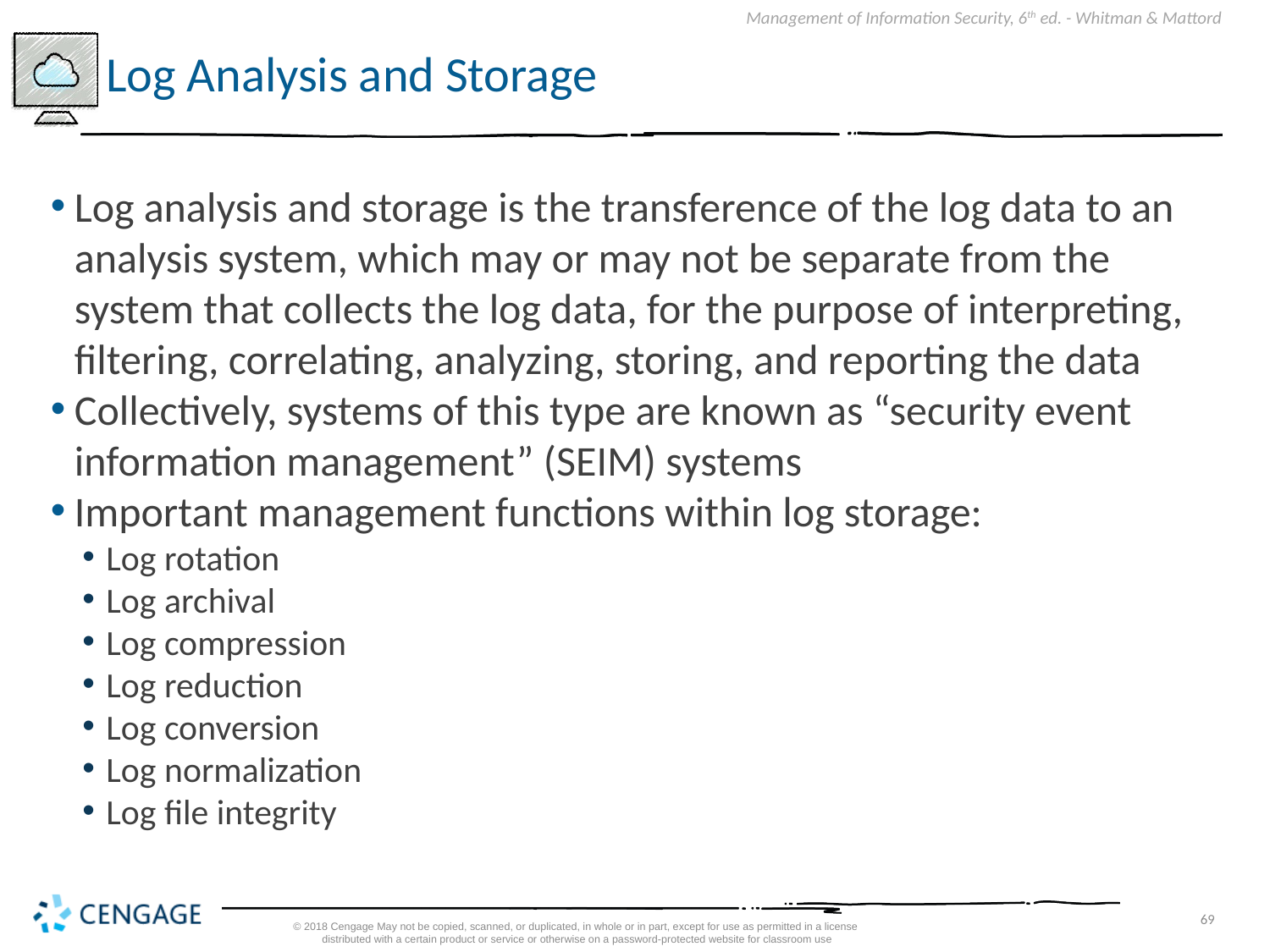

# Log Analysis and Storage
Log analysis and storage is the transference of the log data to an analysis system, which may or may not be separate from the system that collects the log data, for the purpose of interpreting, filtering, correlating, analyzing, storing, and reporting the data
Collectively, systems of this type are known as “security event information management” (SEIM) systems
Important management functions within log storage:
Log rotation
Log archival
Log compression
Log reduction
Log conversion
Log normalization
Log file integrity